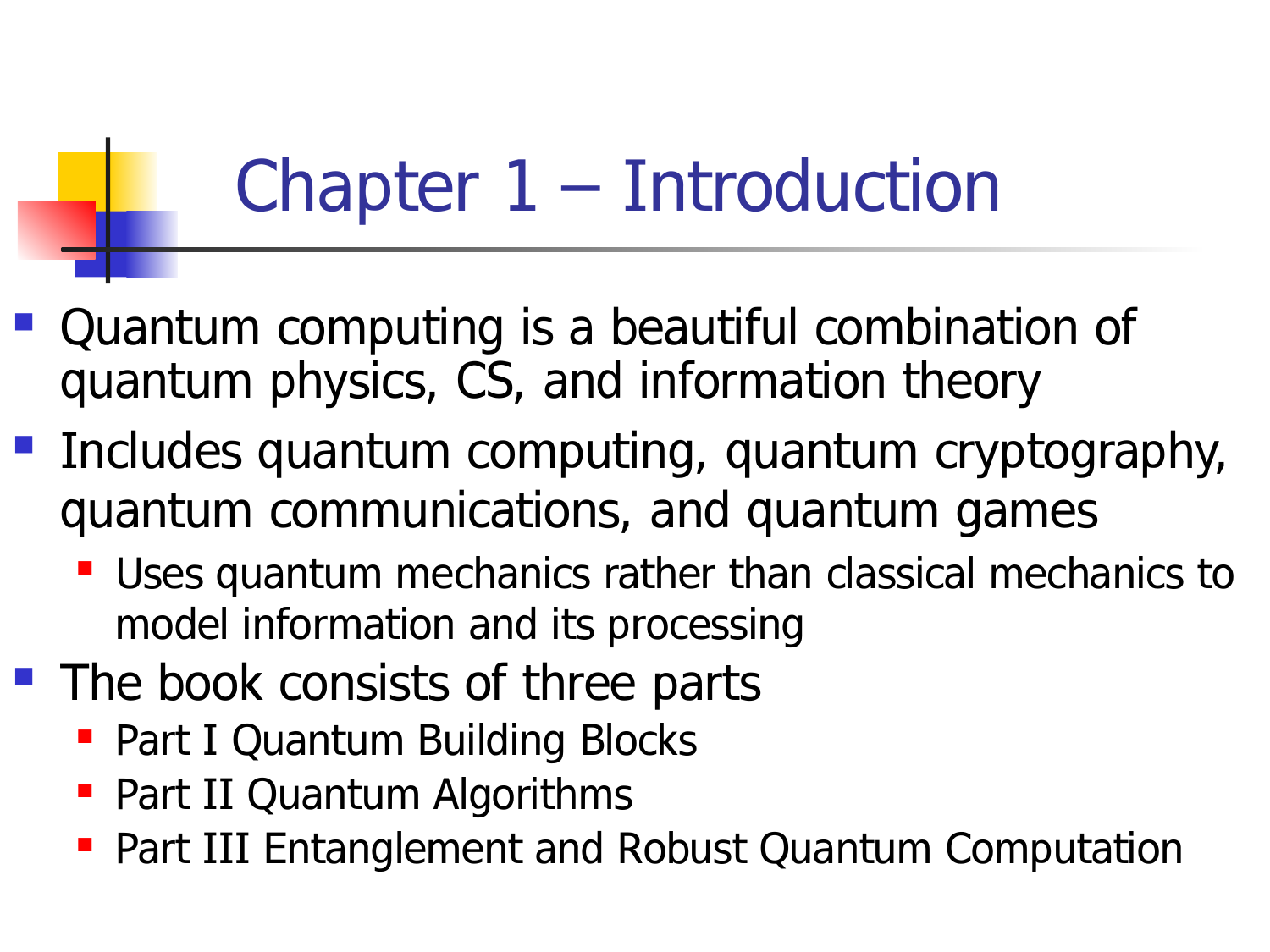

# Chapter 1 – Introduction
Quantum computing is a beautiful combination of quantum physics, CS, and information theory
Includes quantum computing, quantum cryptography, quantum communications, and quantum games
Uses quantum mechanics rather than classical mechanics to model information and its processing
The book consists of three parts
Part I Quantum Building Blocks
Part II Quantum Algorithms
Part III Entanglement and Robust Quantum Computation